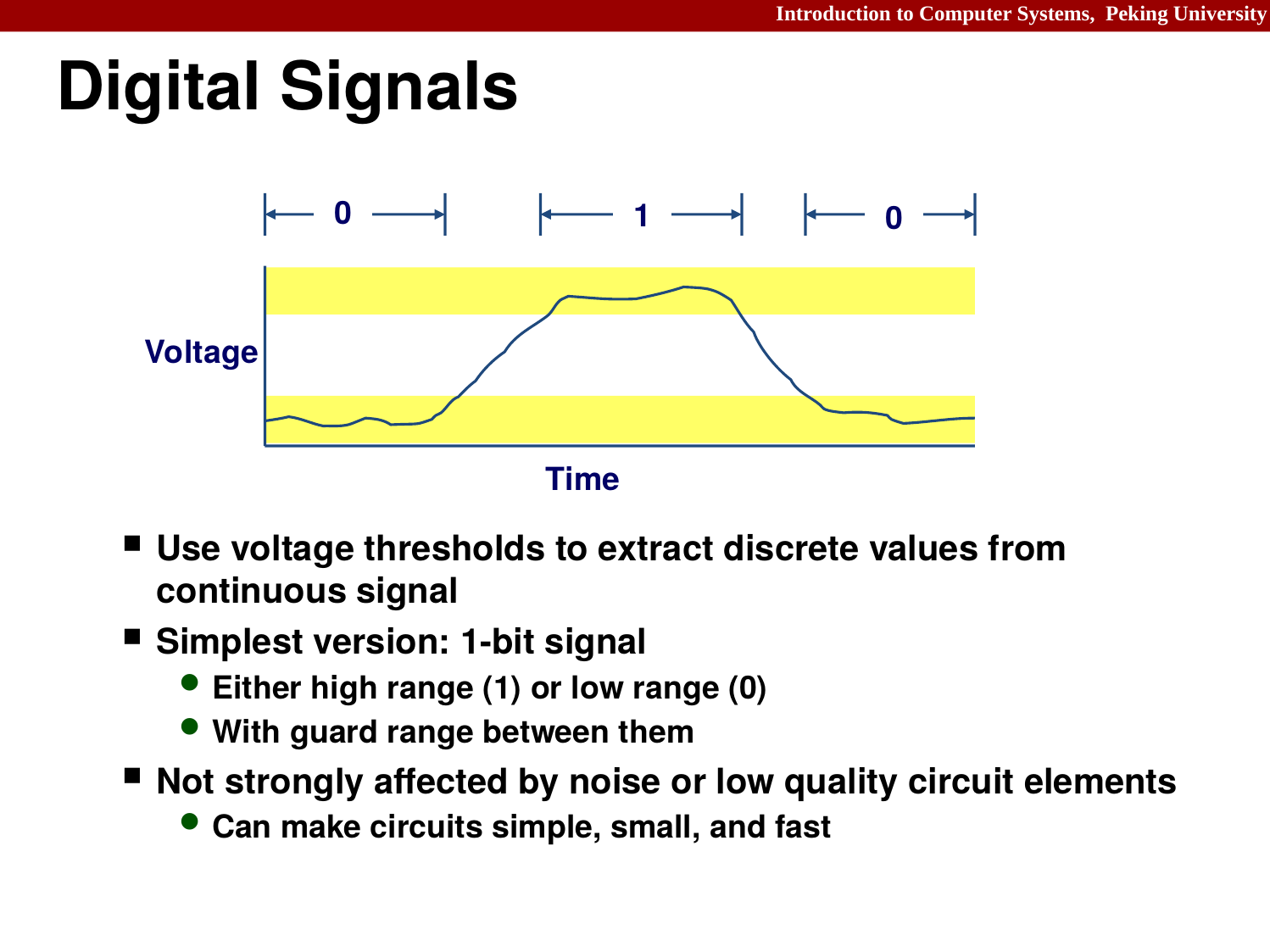

# Digital Signals
0

1

0

Voltage

Time
Use voltage thresholds to extract discrete values from continuous signal
Simplest version: 1-bit signal
Either high range (1) or low range (0)
With guard range between them
Not strongly affected by noise or low quality circuit elements
Can make circuits simple, small, and fast